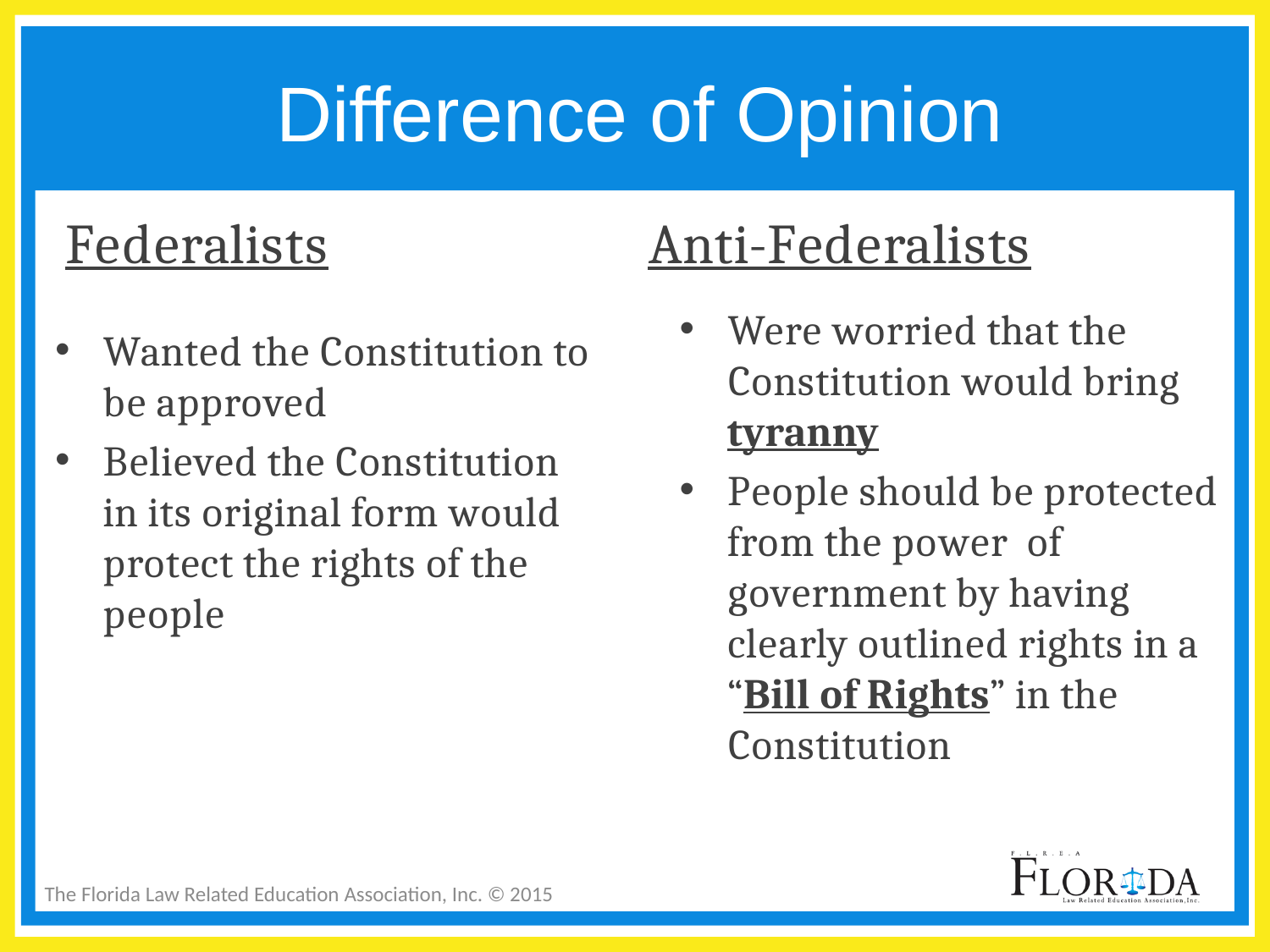

# Difference of Opinion
Federalists
Anti-Federalists
Were worried that the Constitution would bring tyranny
People should be protected from the power  of government by having clearly outlined rights in a “Bill of Rights” in the Constitution
Wanted the Constitution to be approved
Believed the Constitution in its original form would protect the rights of the people